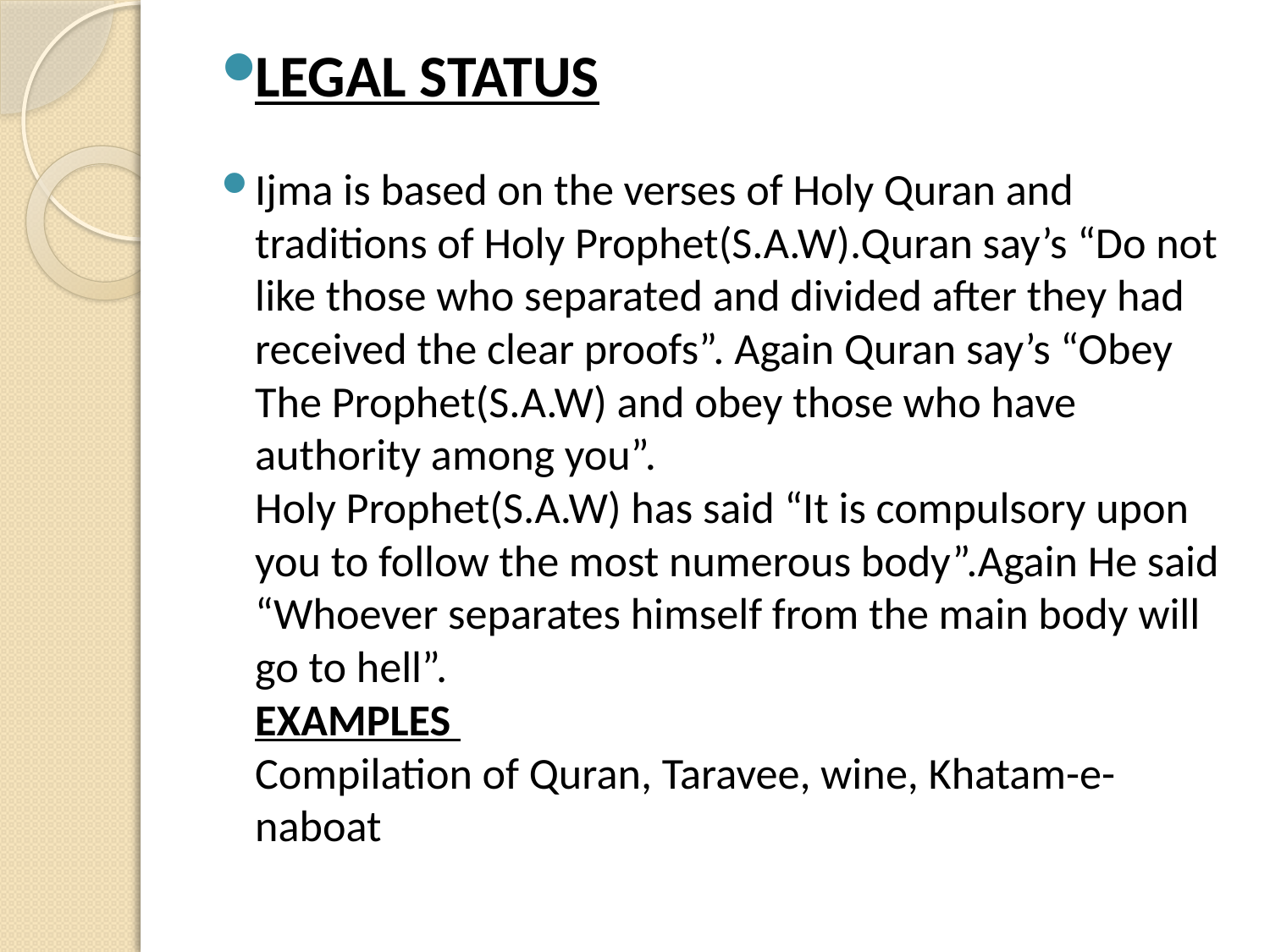

LEGAL STATUS
Ijma is based on the verses of Holy Quran and traditions of Holy Prophet(S.A.W).Quran say’s “Do not like those who separated and divided after they had received the clear proofs”. Again Quran say’s “Obey The Prophet(S.A.W) and obey those who have authority among you”.
Holy Prophet(S.A.W) has said “It is compulsory upon you to follow the most numerous body”.Again He said “Whoever separates himself from the main body will go to hell”.
EXAMPLES
Compilation of Quran, Taravee, wine, Khatam-e-naboat